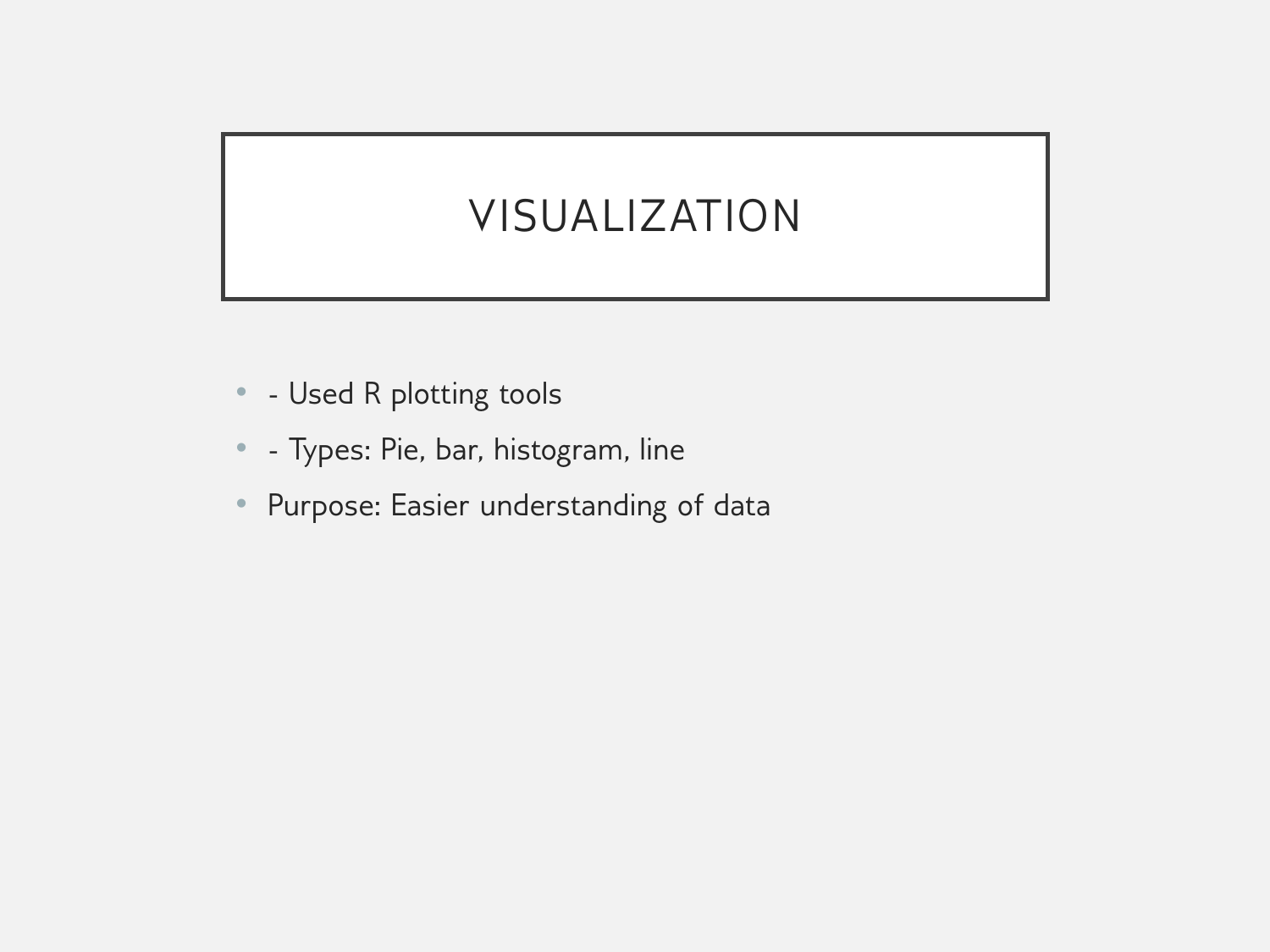

# Visualization
- Used R plotting tools
- Types: Pie, bar, histogram, line
Purpose: Easier understanding of data